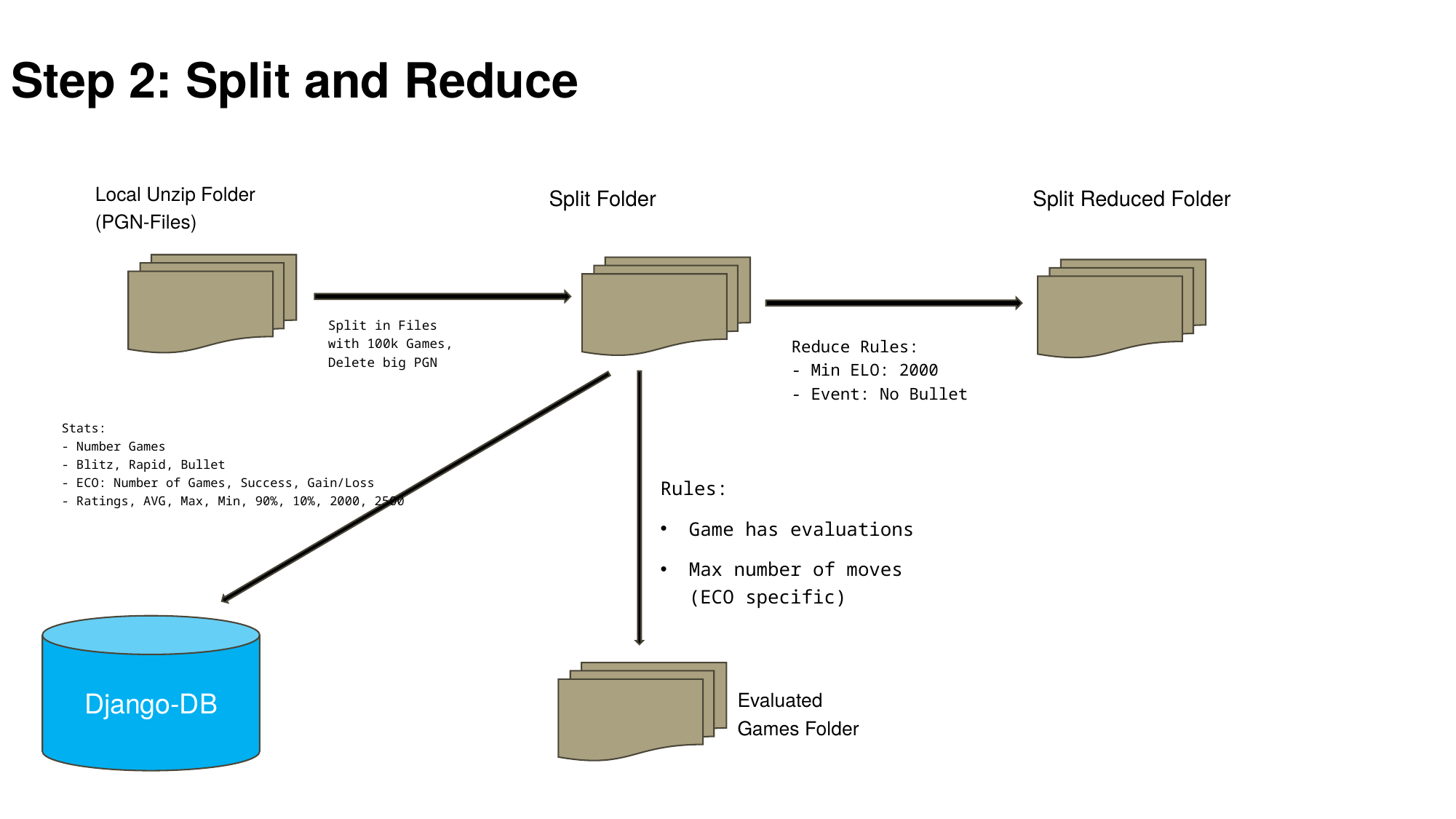

# Step 2: Split and Reduce
Local Unzip Folder
(PGN-Files)
Split Folder
Split Reduced Folder

Split in Files
with 100k Games,
Delete big PGN
Reduce Rules:
- Min ELO: 2000
- Event: No Bullet
Stats:
- Number Games
- Blitz, Rapid, Bullet
- ECO: Number of Games, Success, Gain/Loss
- Ratings, AVG, Max, Min, 90%, 10%, 2000, 2500
Rules:
Game has evaluations
Max number of moves (ECO specific)

Django-DB

Evaluated
Games Folder